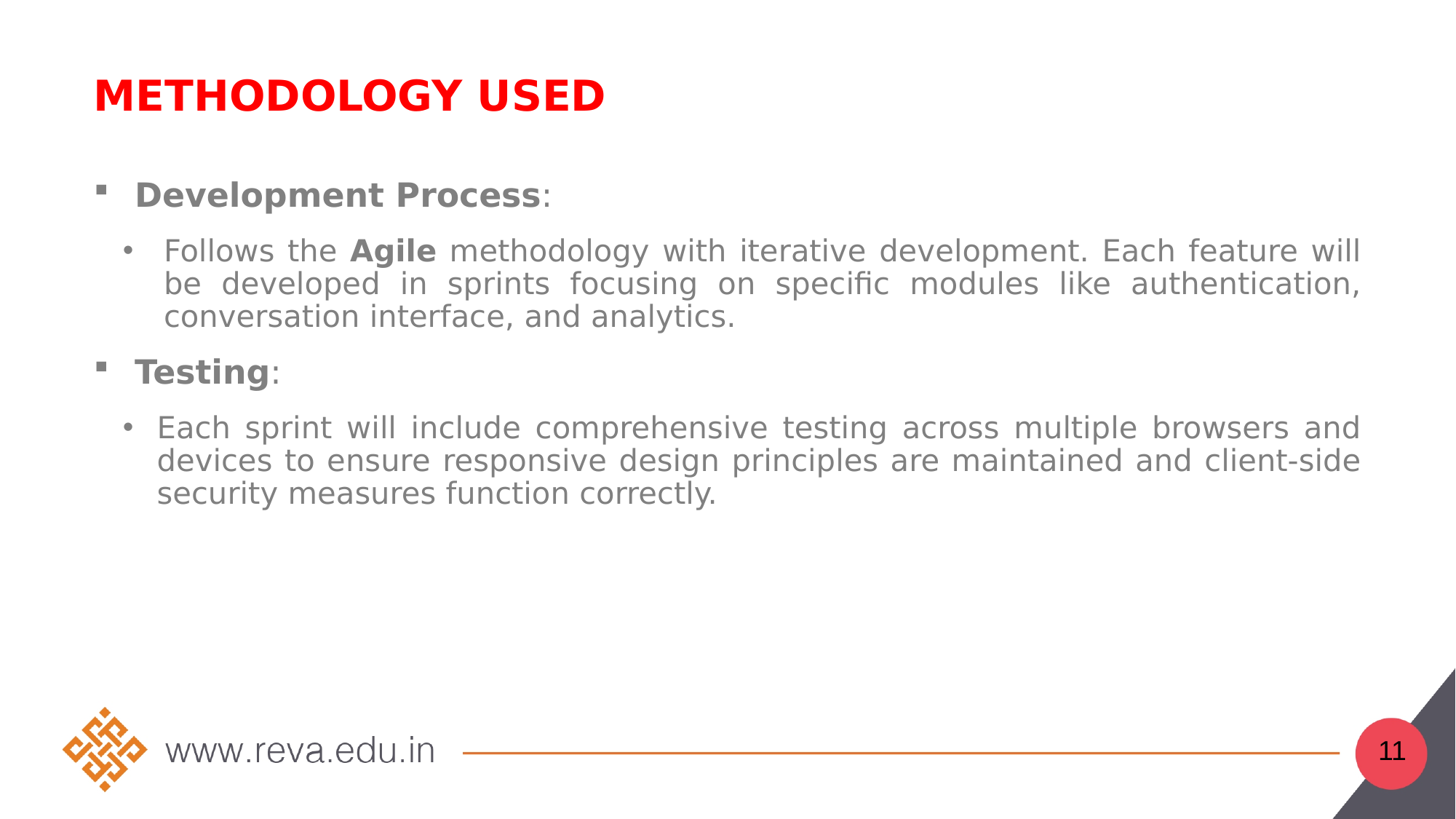

# Methodology Used
Development Process:
Follows the Agile methodology with iterative development. Each feature will be developed in sprints focusing on specific modules like authentication, conversation interface, and analytics.
Testing:
Each sprint will include comprehensive testing across multiple browsers and devices to ensure responsive design principles are maintained and client-side security measures function correctly.
11